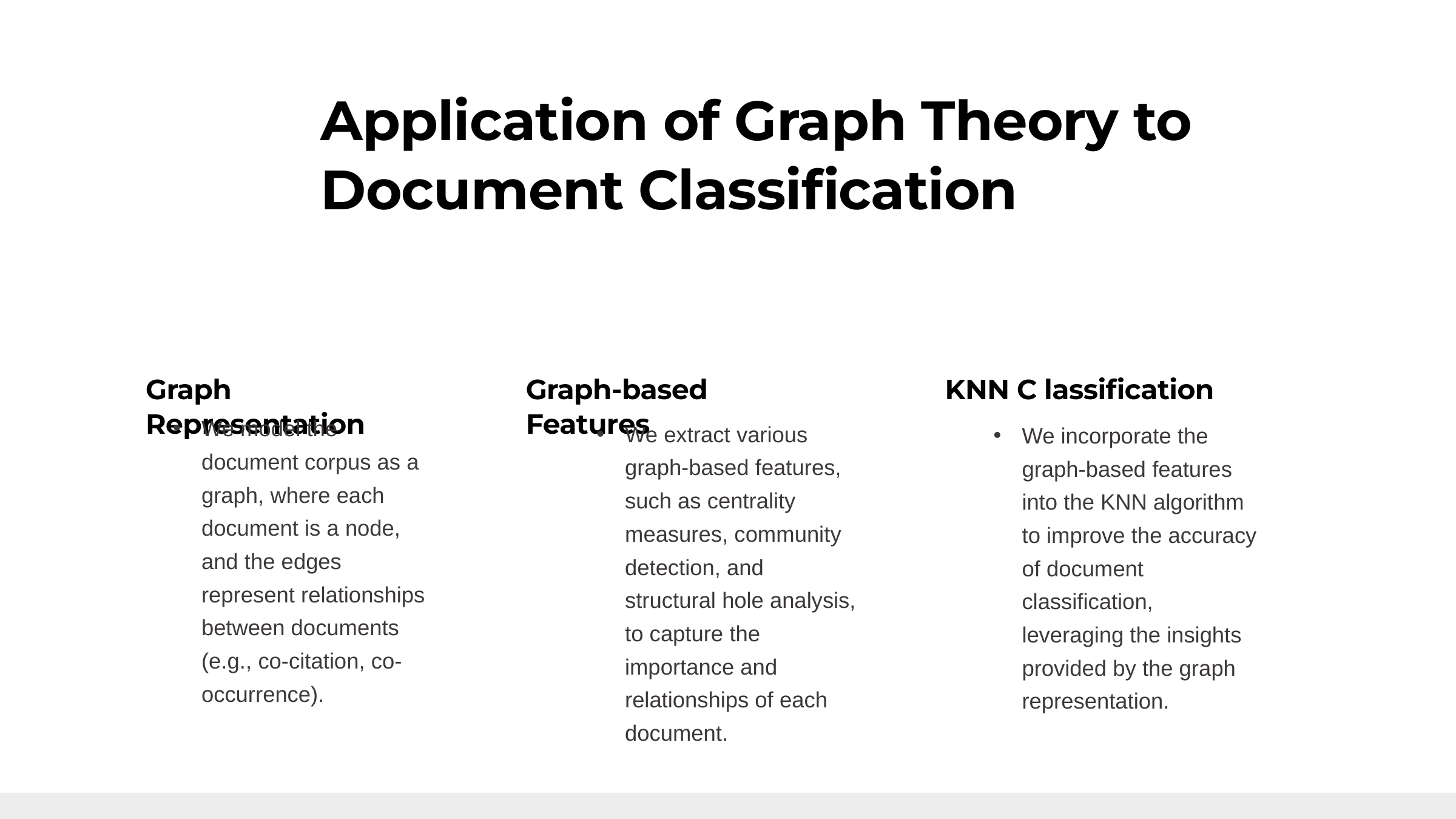

Application of Graph Theory to Document Classification
Graph-based Features
Graph Representation
KNN C lassification
We model the document corpus as a graph, where each document is a node, and the edges represent relationships between documents (e.g., co-citation, co-occurrence).
We extract various graph-based features, such as centrality measures, community detection, and structural hole analysis, to capture the importance and relationships of each document.
We incorporate the graph-based features into the KNN algorithm to improve the accuracy of document classification, leveraging the insights provided by the graph representation.